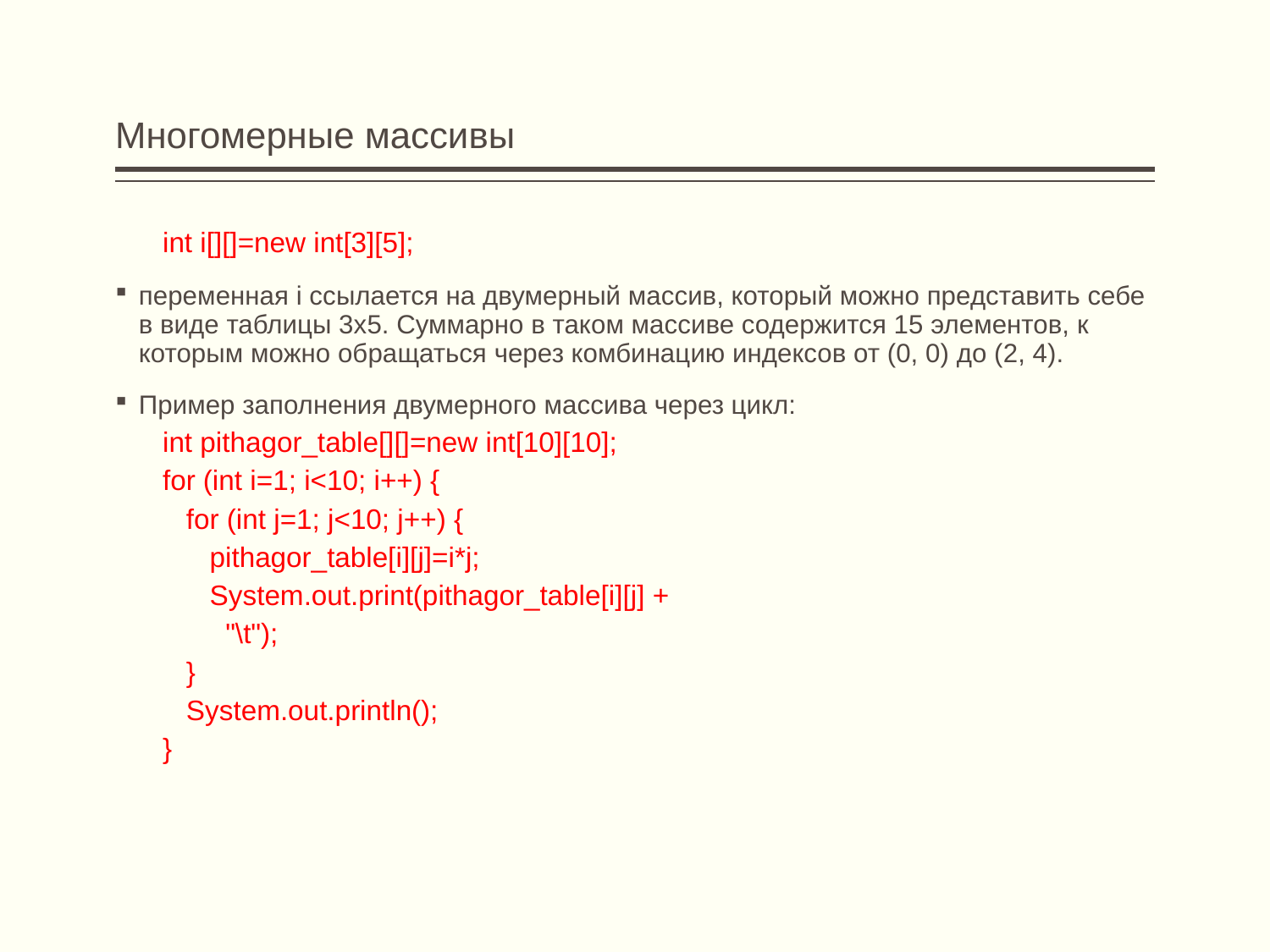

# Многомерные массивы
int i[][]=new int[3][5];
переменная i ссылается на двумерный массив, который можно представить себе в виде таблицы 3х5. Суммарно в таком массиве содержится 15 элементов, к которым можно обращаться через комбинацию индексов от (0, 0) до (2, 4).
Пример заполнения двумерного массива через цикл:
int pithagor_table[][]=new int[10][10];
for (int i=1; i<10; i++) {
   for (int j=1; j<10; j++) {
      pithagor_table[i][j]=i*j;
      System.out.print(pithagor_table[i][j] +
        "\t");
   }
   System.out.println();
}